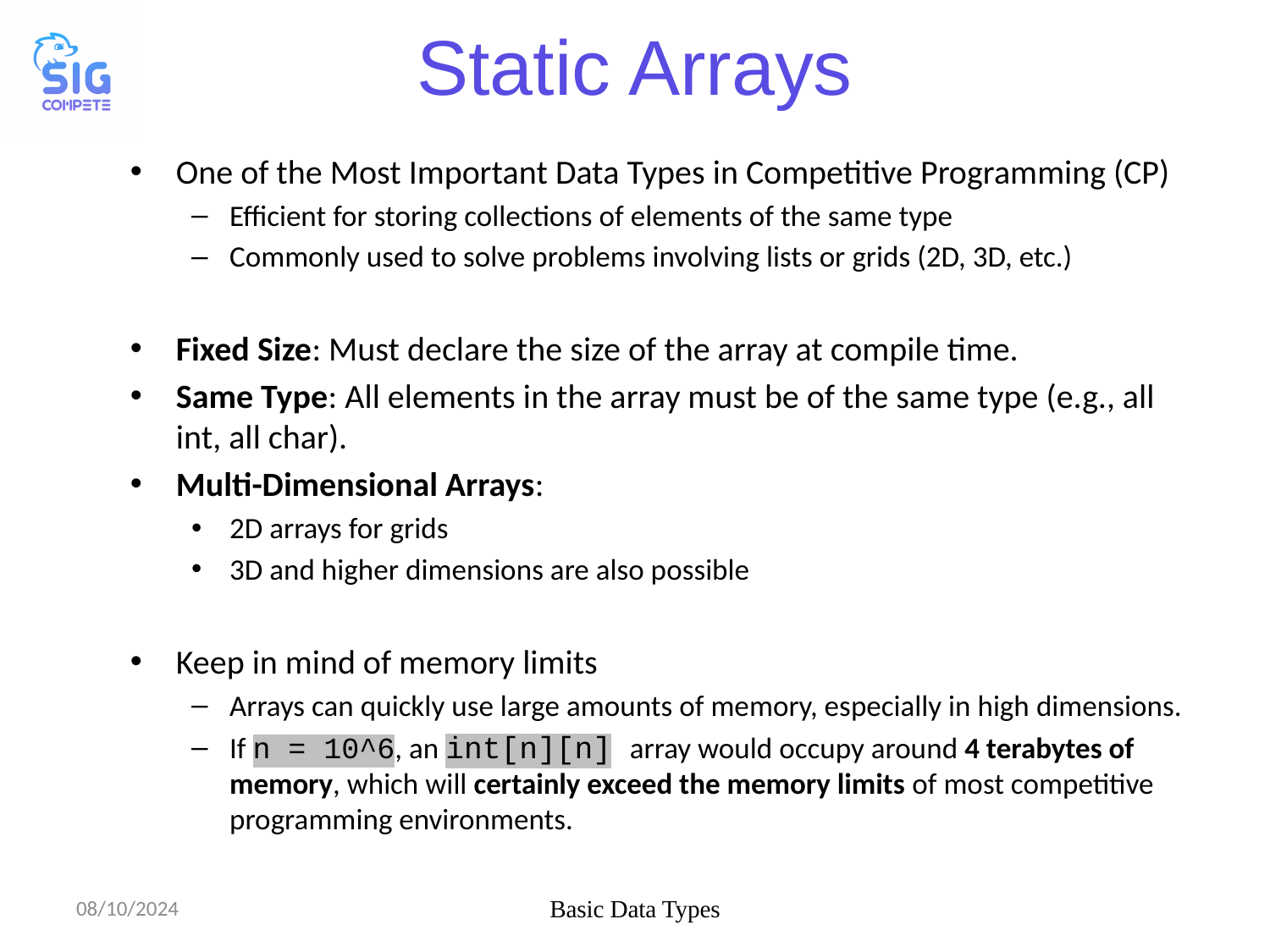

# Static Arrays
One of the Most Important Data Types in Competitive Programming (CP)
Efficient for storing collections of elements of the same type
Commonly used to solve problems involving lists or grids (2D, 3D, etc.)

Fixed Size: Must declare the size of the array at compile time.
Same Type: All elements in the array must be of the same type (e.g., all int, all char).
Multi-Dimensional Arrays:
2D arrays for grids
3D and higher dimensions are also possible

Keep in mind of memory limits
Arrays can quickly use large amounts of memory, especially in high dimensions.
If n = 10^6, an int[n][n] array would occupy around 4 terabytes of memory, which will certainly exceed the memory limits of most competitive programming environments.
08/10/2024
Basic Data Types